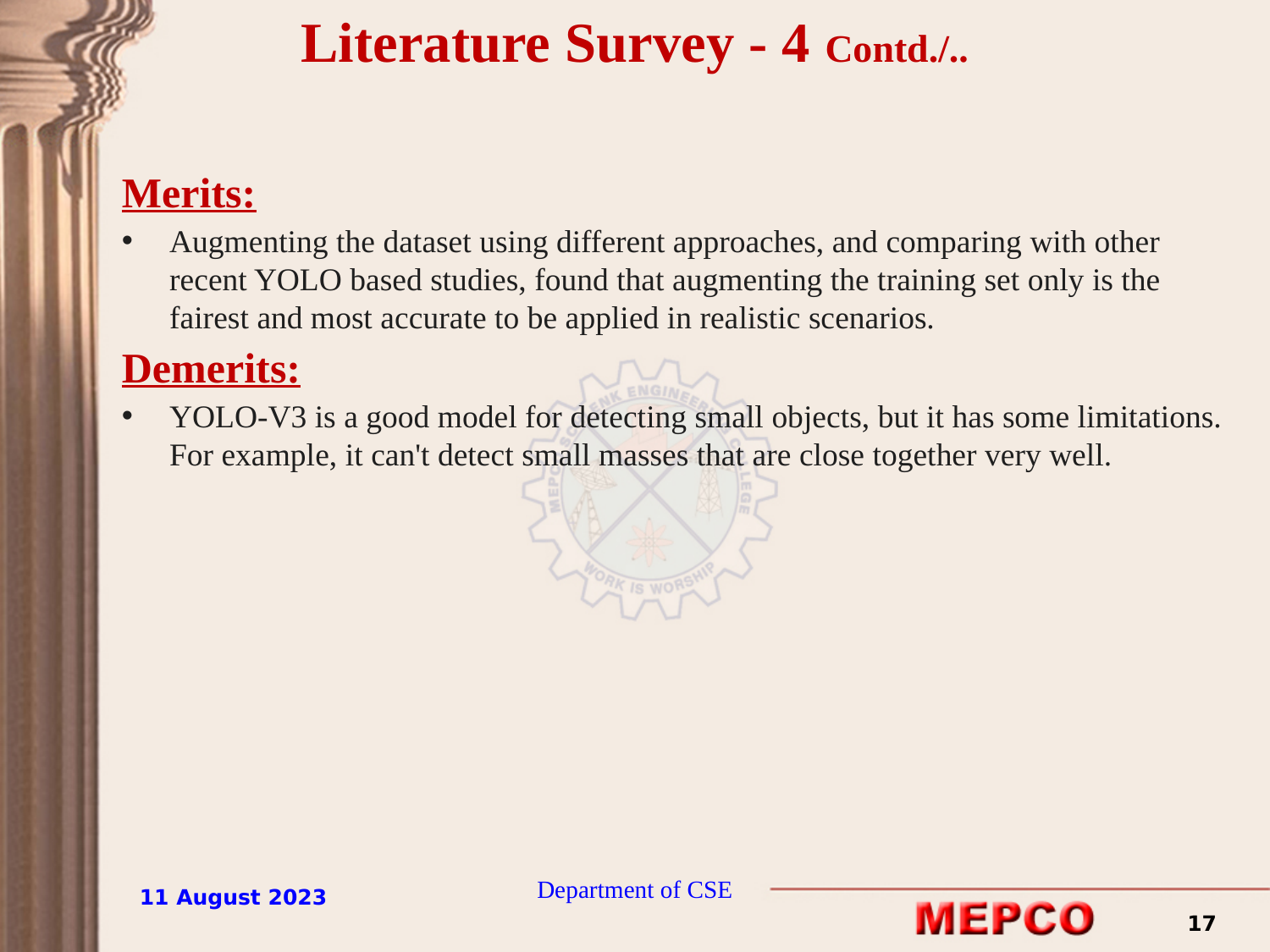

Literature Survey - 4 Contd./..
Merits:
Augmenting the dataset using different approaches, and comparing with other recent YOLO based studies, found that augmenting the training set only is the fairest and most accurate to be applied in realistic scenarios.
Demerits:
YOLO-V3 is a good model for detecting small objects, but it has some limitations. For example, it can't detect small masses that are close together very well.
Department of CSE